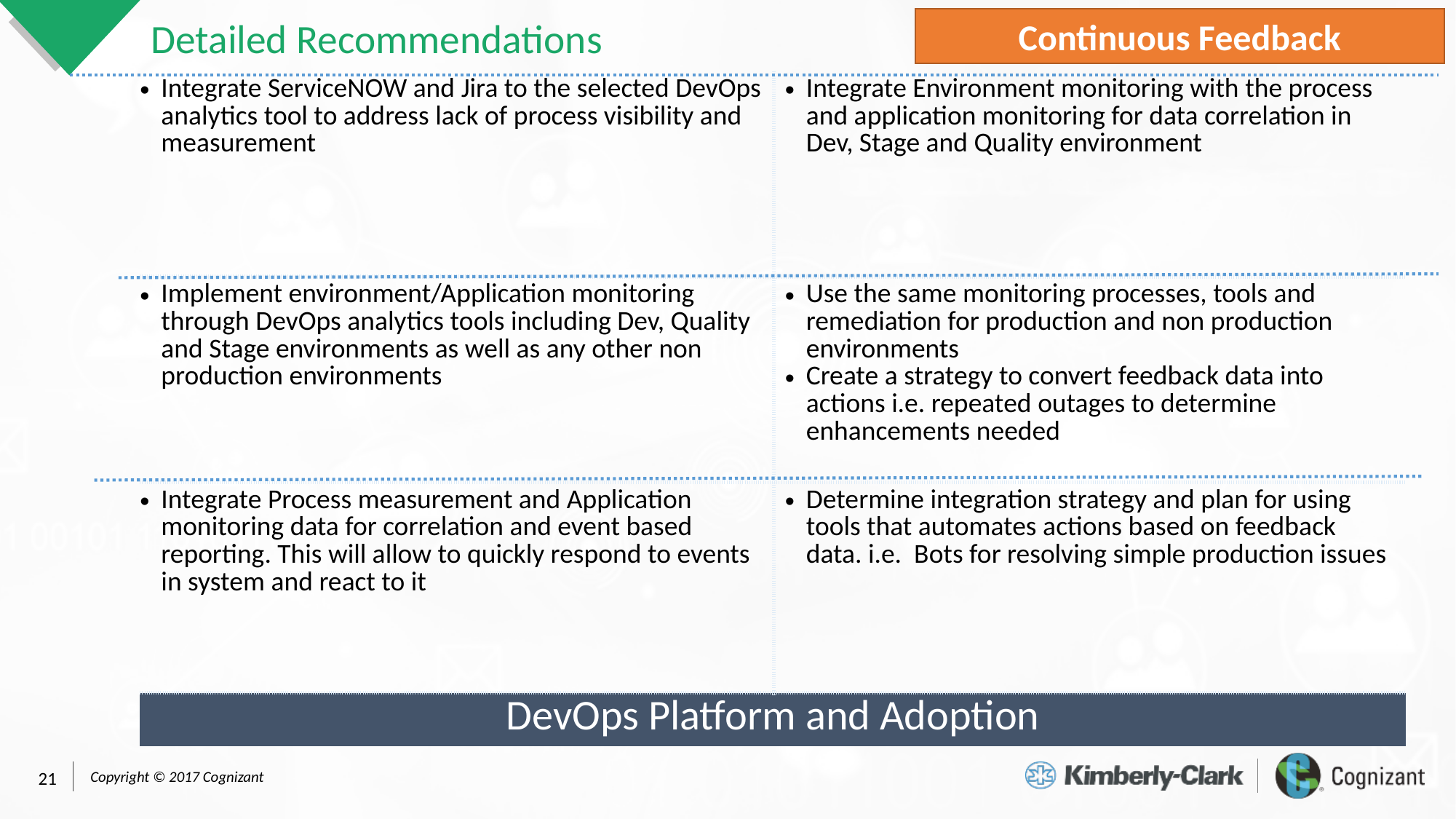

Continuous Feedback
# Detailed Recommendations
| Integrate ServiceNOW and Jira to the selected DevOps analytics tool to address lack of process visibility and measurement | Integrate Environment monitoring with the process and application monitoring for data correlation in Dev, Stage and Quality environment |
| --- | --- |
| Implement environment/Application monitoring through DevOps analytics tools including Dev, Quality and Stage environments as well as any other non production environments | Use the same monitoring processes, tools and remediation for production and non production environments Create a strategy to convert feedback data into actions i.e. repeated outages to determine enhancements needed |
| Integrate Process measurement and Application monitoring data for correlation and event based reporting. This will allow to quickly respond to events in system and react to it | Determine integration strategy and plan for using tools that automates actions based on feedback data. i.e.  Bots for resolving simple production issues |
| DevOps Platform and Adoption |  |